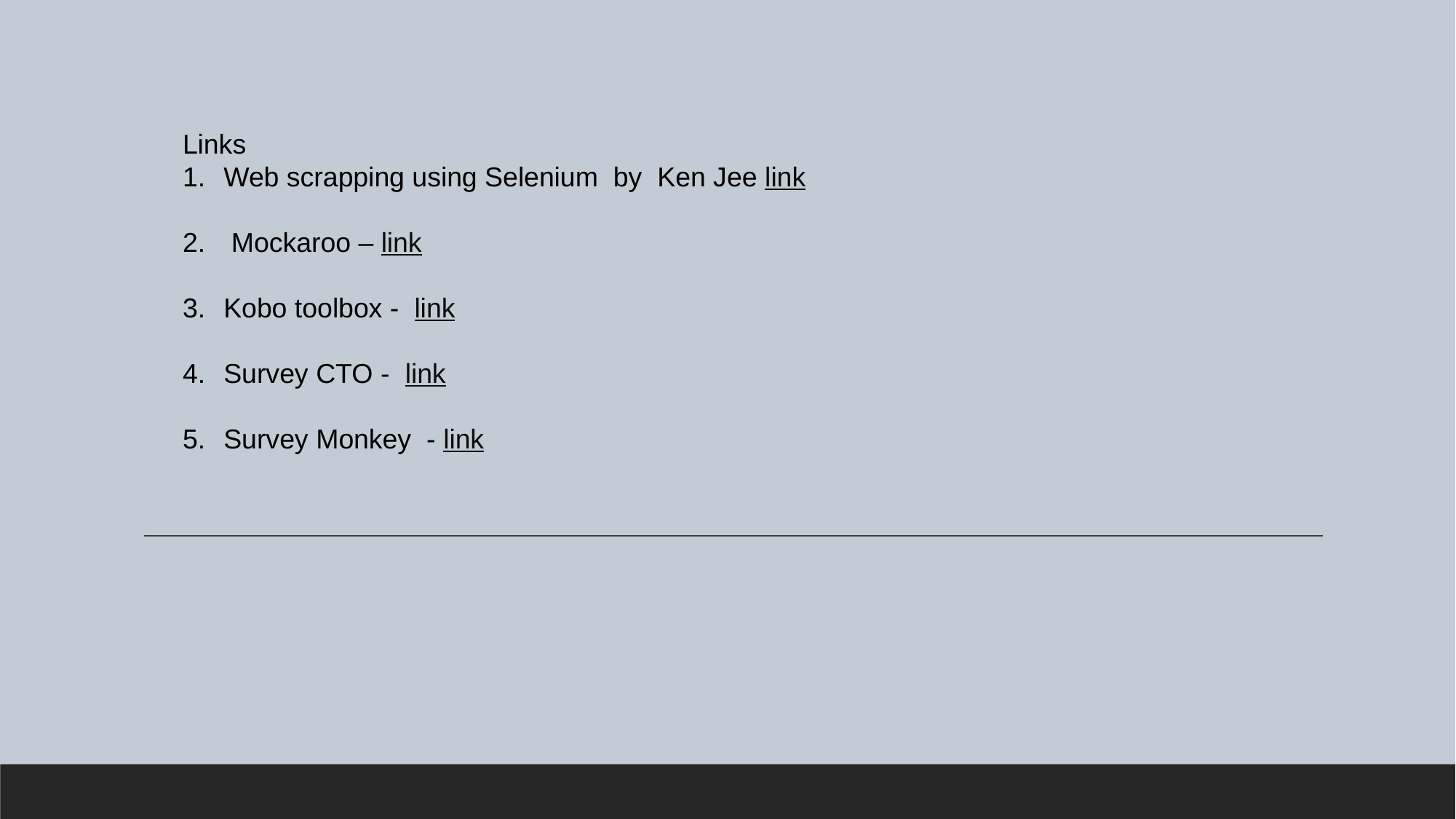

Links
Web scrapping using Selenium  by  Ken Jee link

 Mockaroo – link
Kobo toolbox -  link

Survey CTO -  link

Survey Monkey  - link